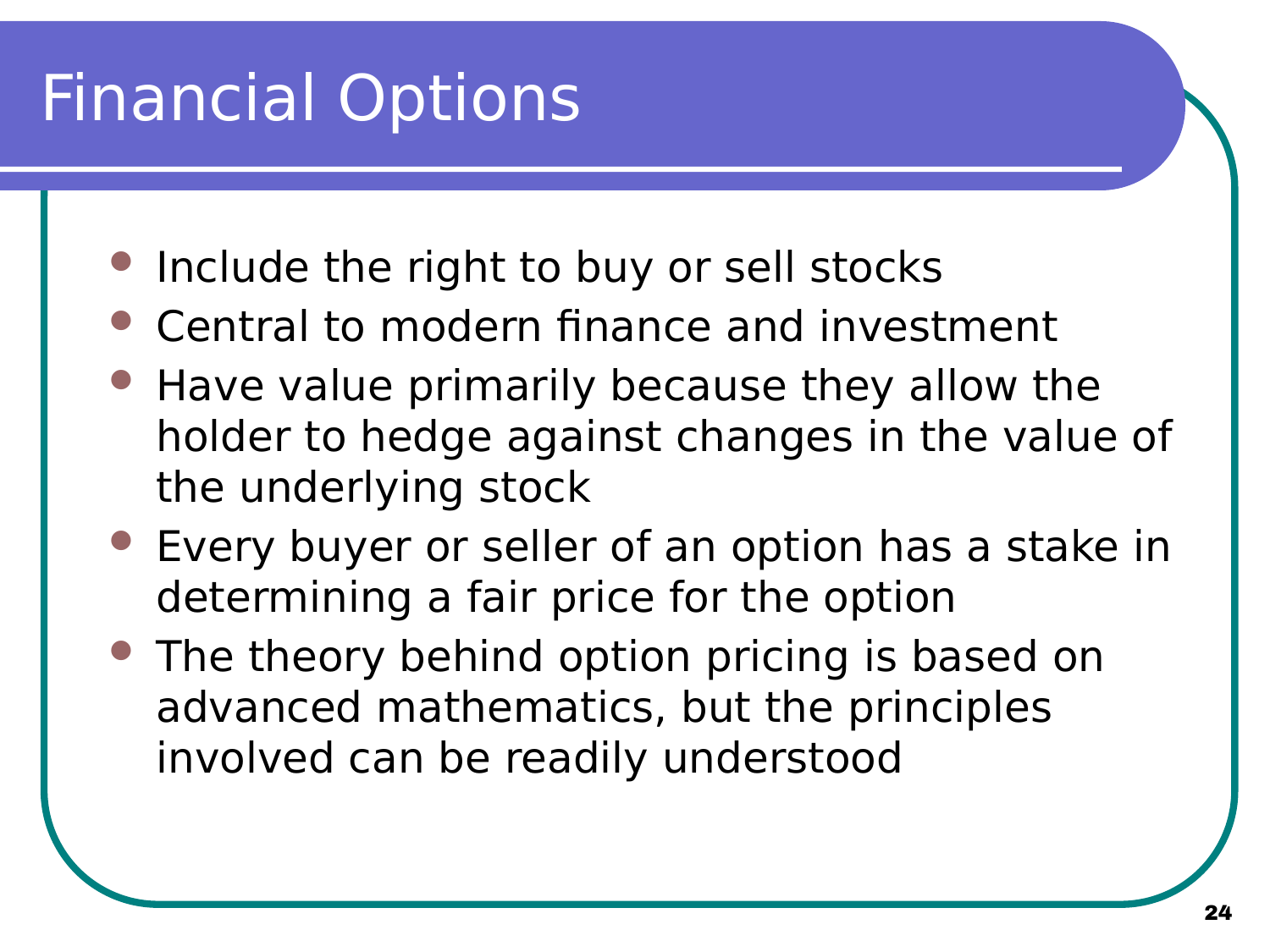

# Financial Options
Include the right to buy or sell stocks
Central to modern finance and investment
Have value primarily because they allow the holder to hedge against changes in the value of the underlying stock
Every buyer or seller of an option has a stake in determining a fair price for the option
The theory behind option pricing is based on advanced mathematics, but the principles involved can be readily understood
24